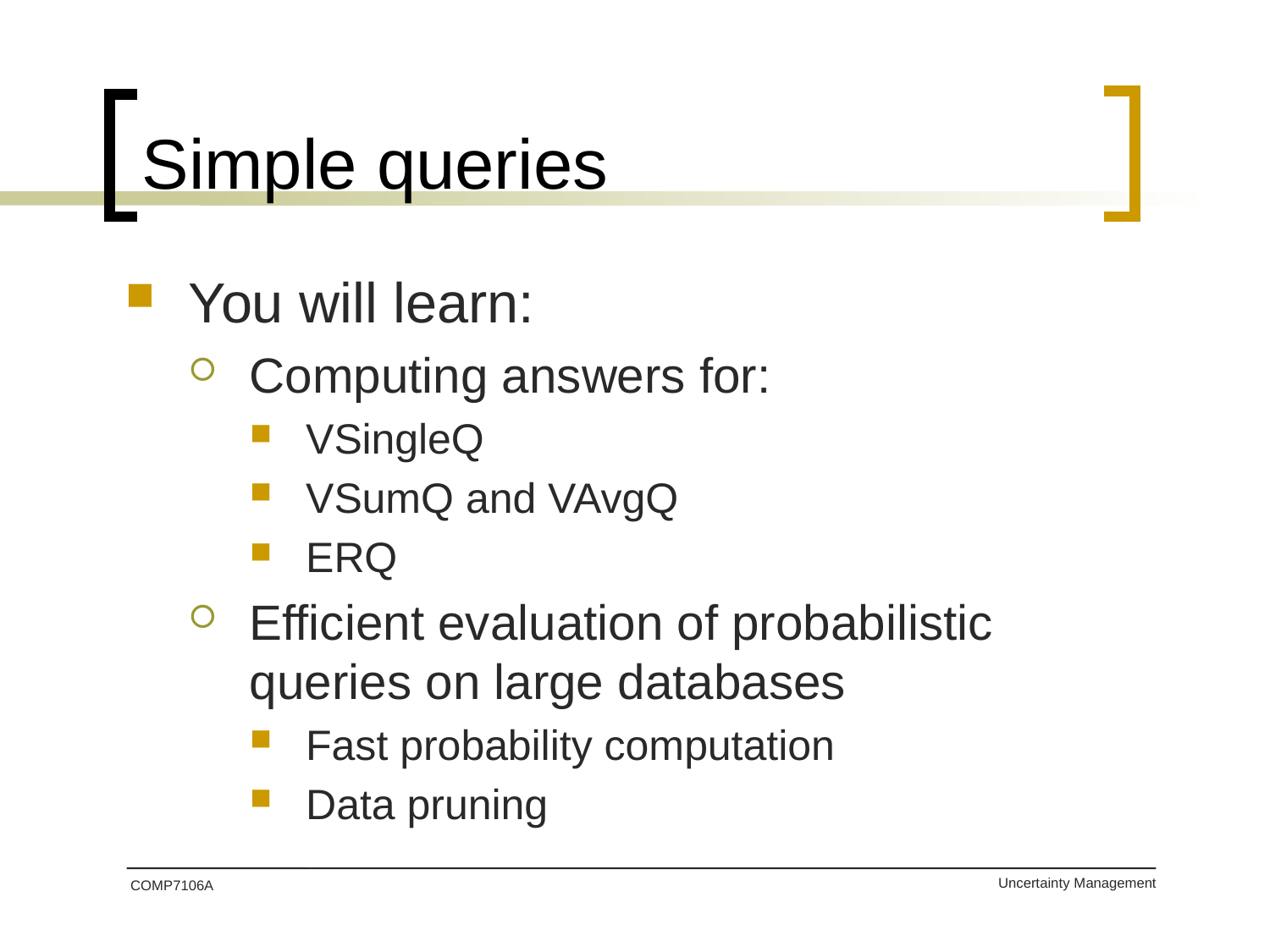

# Simple queries
You will learn:
Computing answers for:
VSingleQ
VSumQ and VAvgQ
ERQ
Efficient evaluation of probabilistic queries on large databases
Fast probability computation
Data pruning

COMP7106A